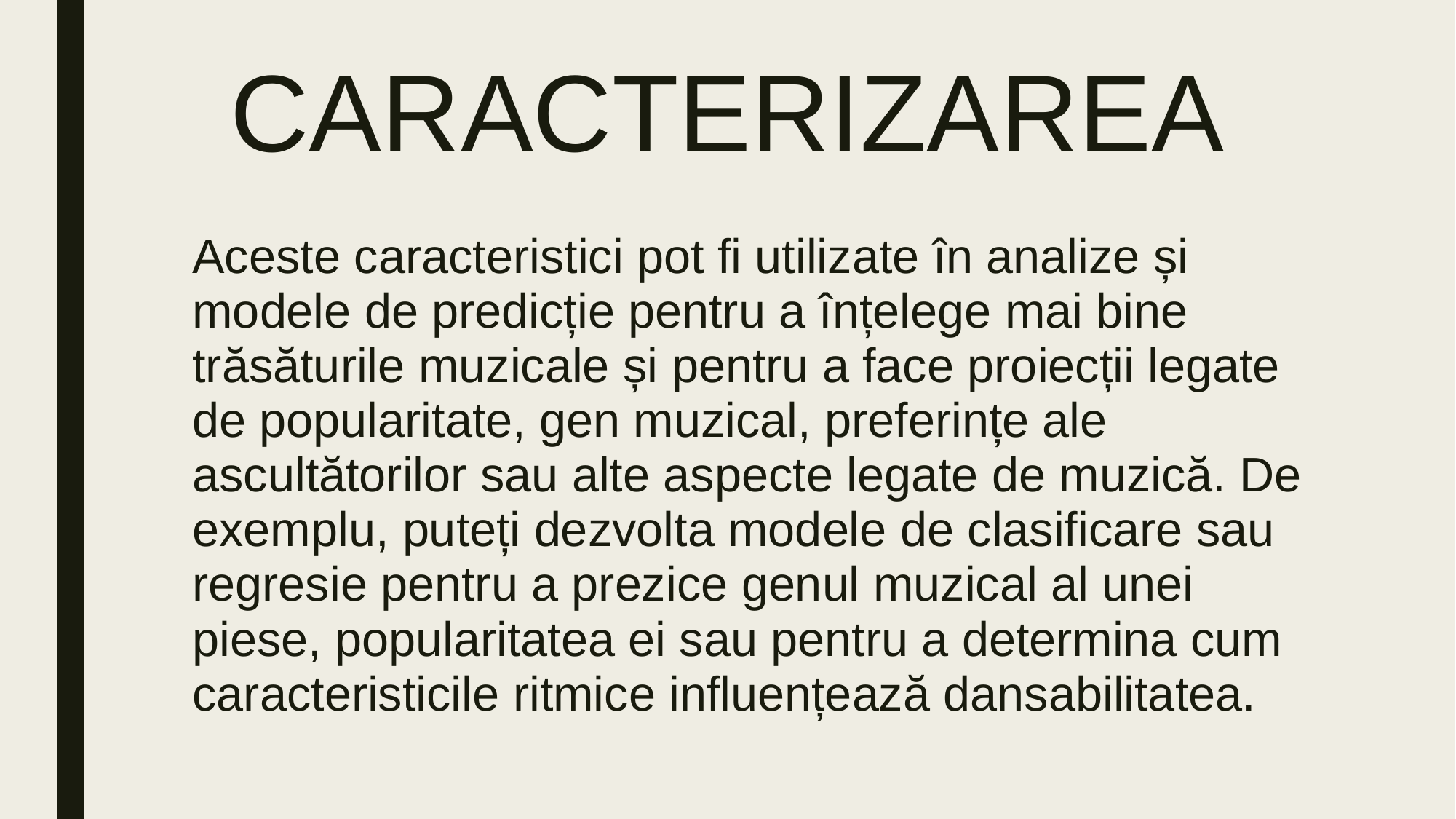

Caracterizarea
Aceste caracteristici pot fi utilizate în analize și modele de predicție pentru a înțelege mai bine trăsăturile muzicale și pentru a face proiecții legate de popularitate, gen muzical, preferințe ale ascultătorilor sau alte aspecte legate de muzică. De exemplu, puteți dezvolta modele de clasificare sau regresie pentru a prezice genul muzical al unei piese, popularitatea ei sau pentru a determina cum caracteristicile ritmice influențează dansabilitatea.